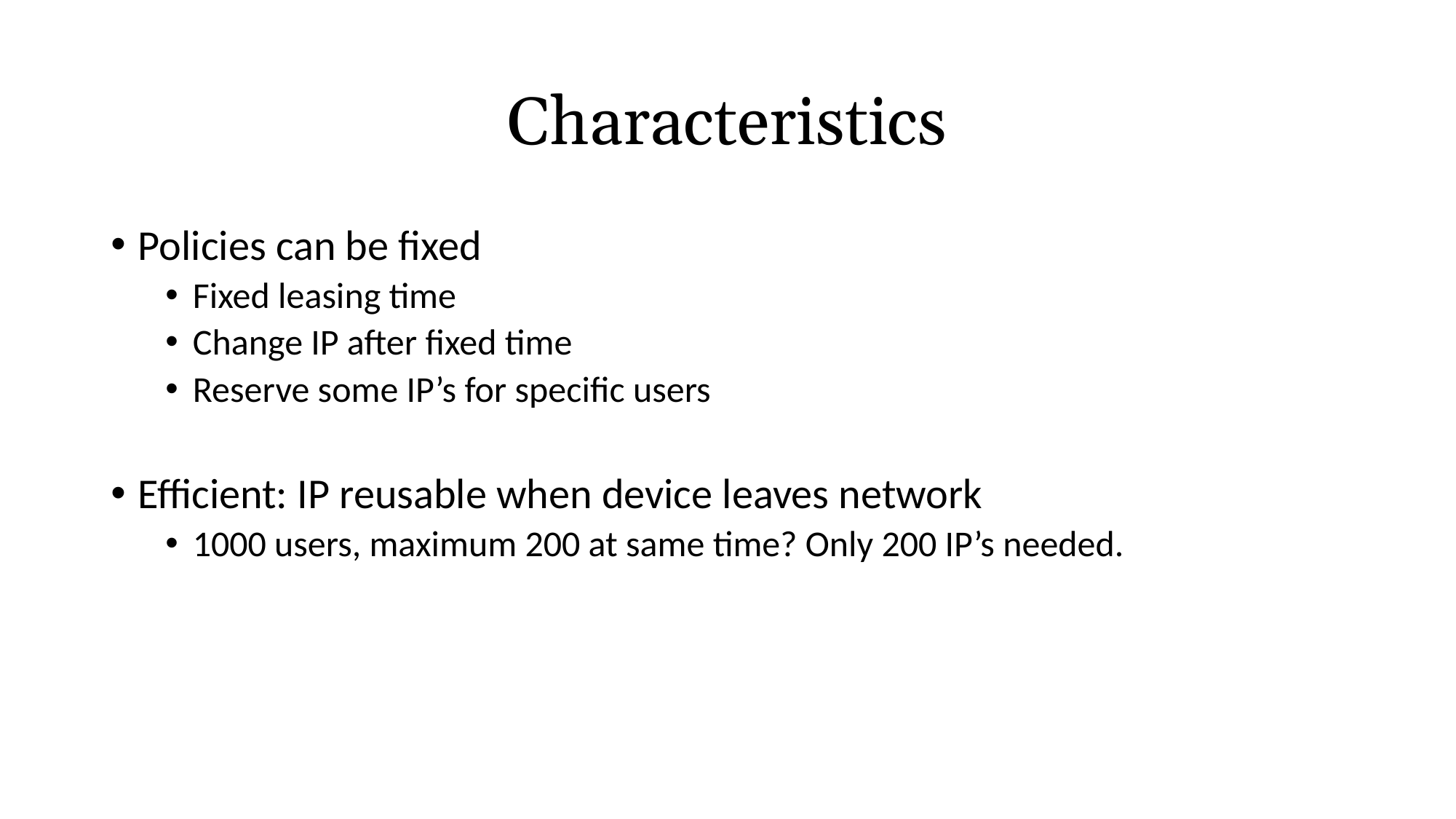

# Characteristics
Policies can be fixed
Fixed leasing time
Change IP after fixed time
Reserve some IP’s for specific users

Efficient: IP reusable when device leaves network
1000 users, maximum 200 at same time? Only 200 IP’s needed.